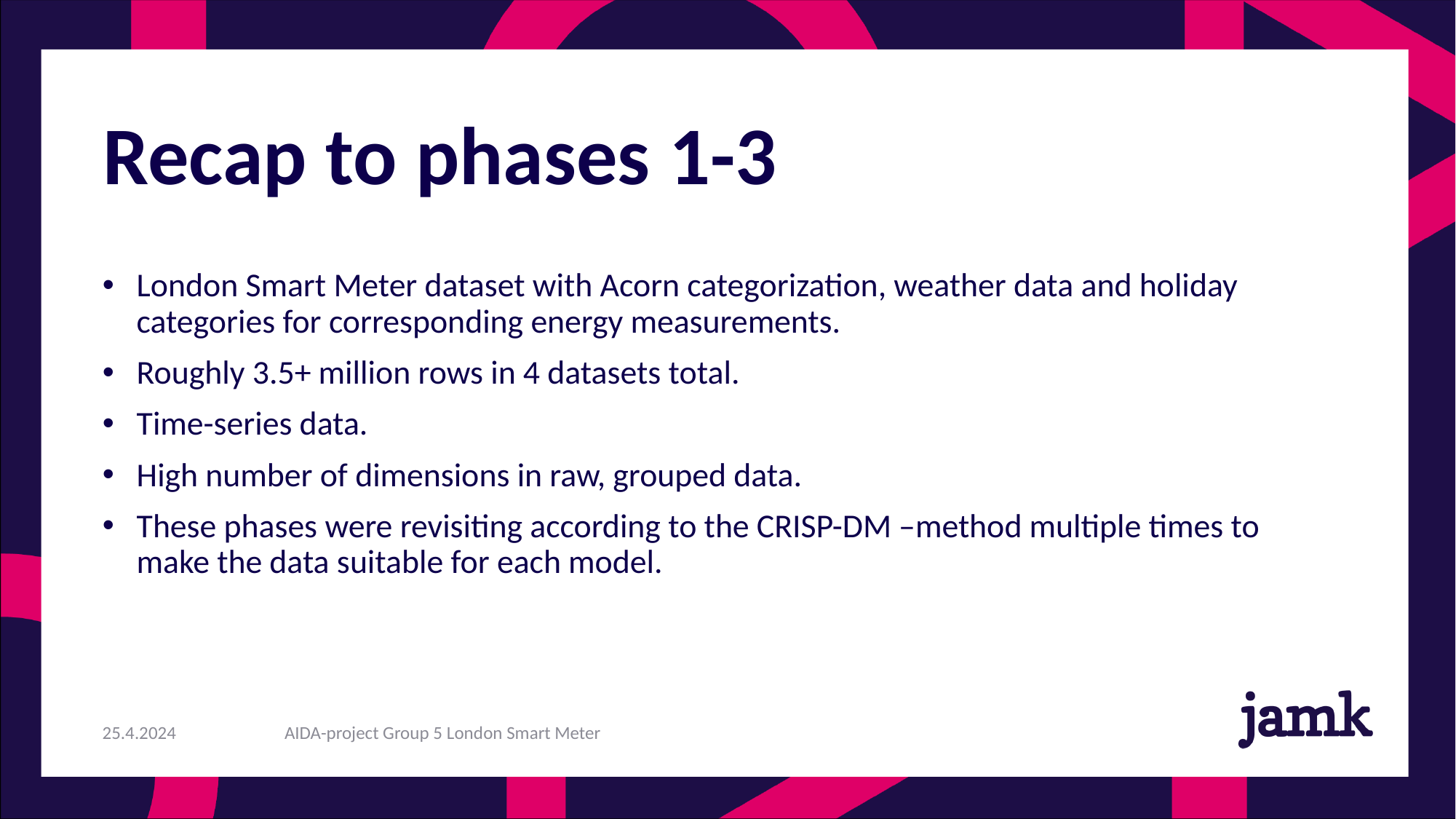

# Recap to phases 1-3

London Smart Meter dataset with Acorn categorization, weather data and holiday categories for corresponding energy measurements.
Roughly 3.5+ million rows in 4 datasets total.
Time-series data.
High number of dimensions in raw, grouped data.
These phases were revisiting according to the CRISP-DM –method multiple times to make the data suitable for each model.

25.4.2024
AIDA-project Group 5 London Smart Meter